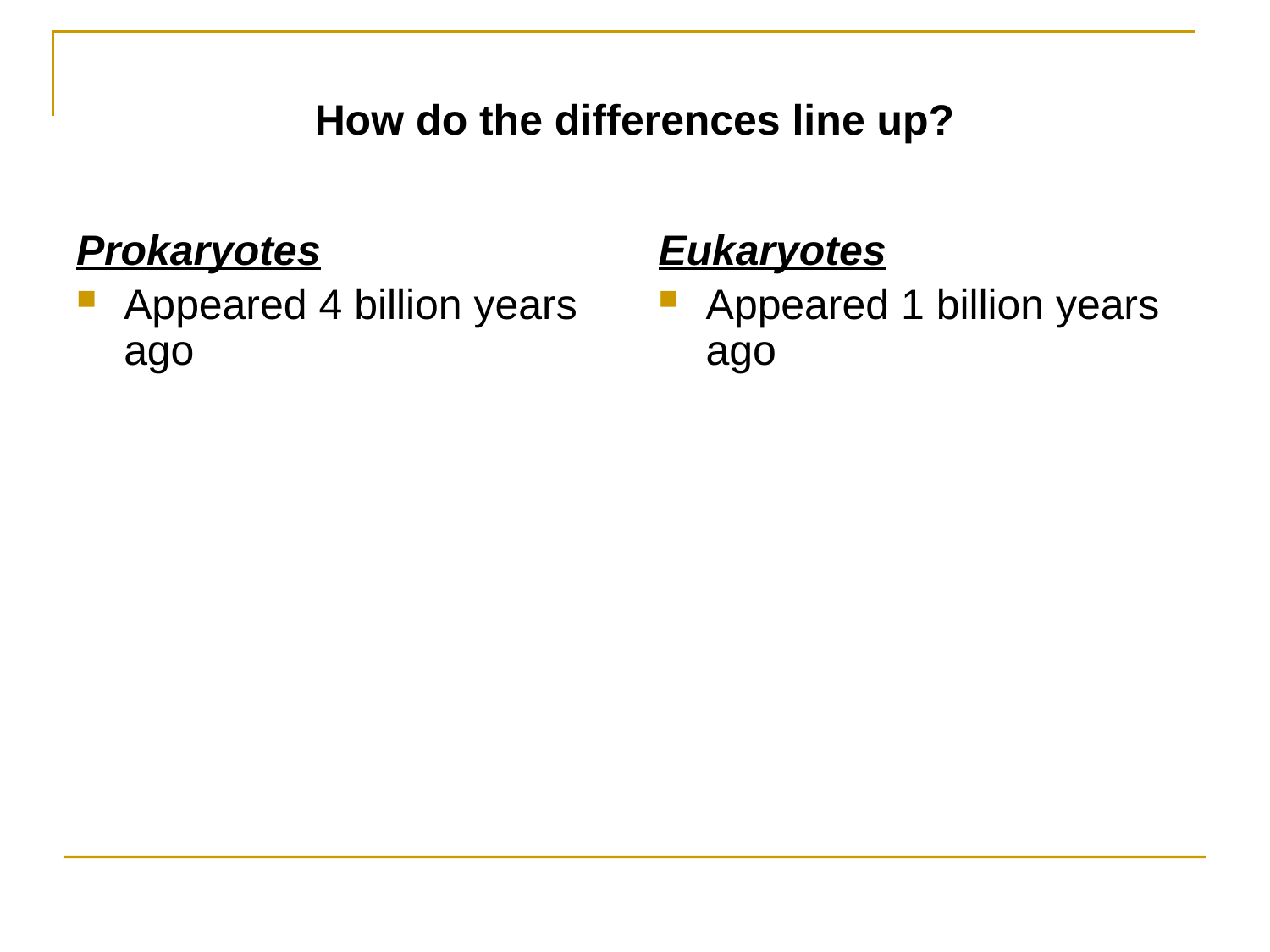

How do the differences line up?
Prokaryotes
Appeared 4 billion years ago

Eukaryotes
Appeared 1 billion years ago